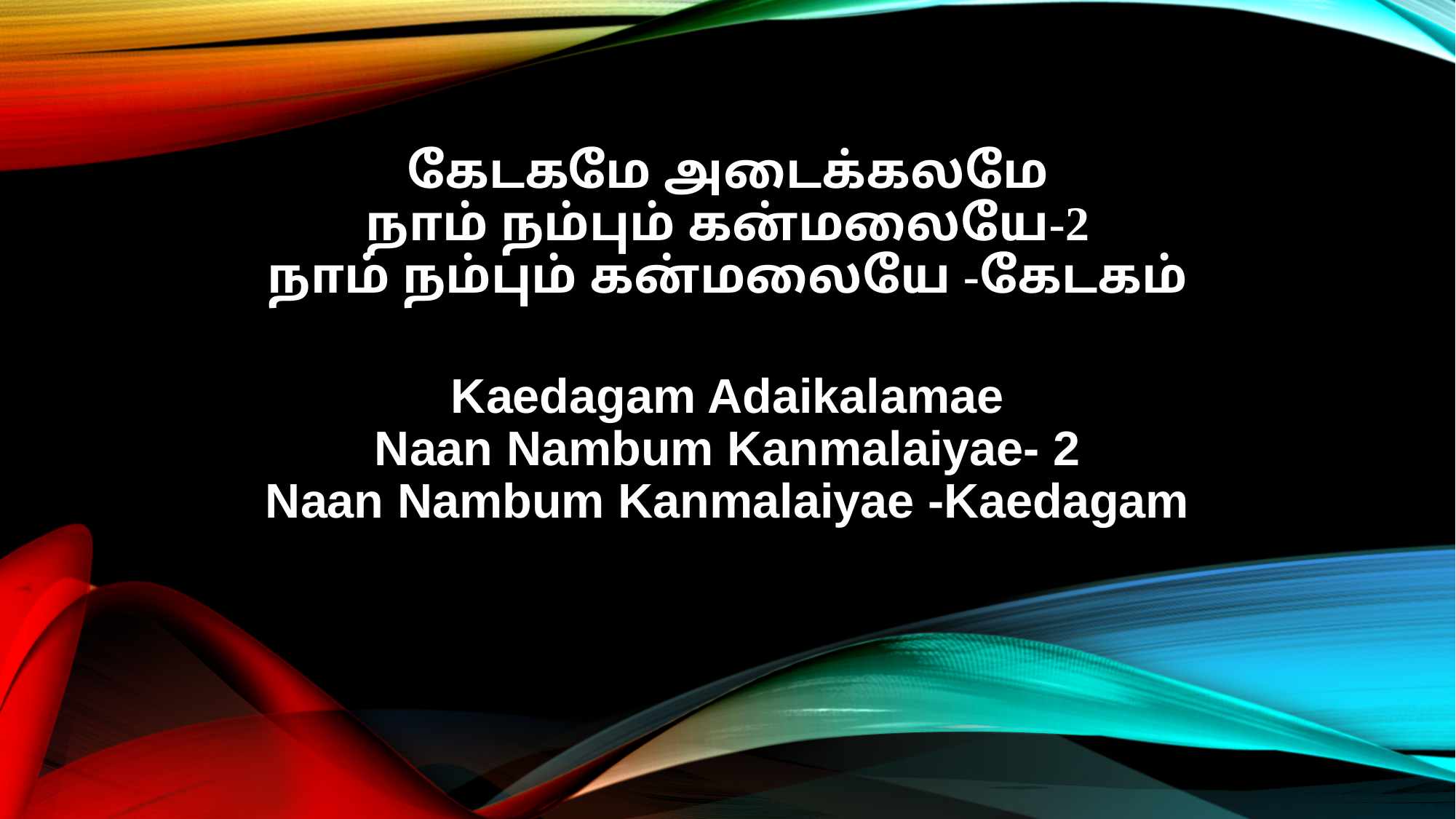

கேடகமே அடைக்கலமே
நாம் நம்பும் கன்மலையே-2
நாம் நம்பும் கன்மலையே -கேடகம்
Kaedagam Adaikalamae
Naan Nambum Kanmalaiyae- 2
Naan Nambum Kanmalaiyae -Kaedagam